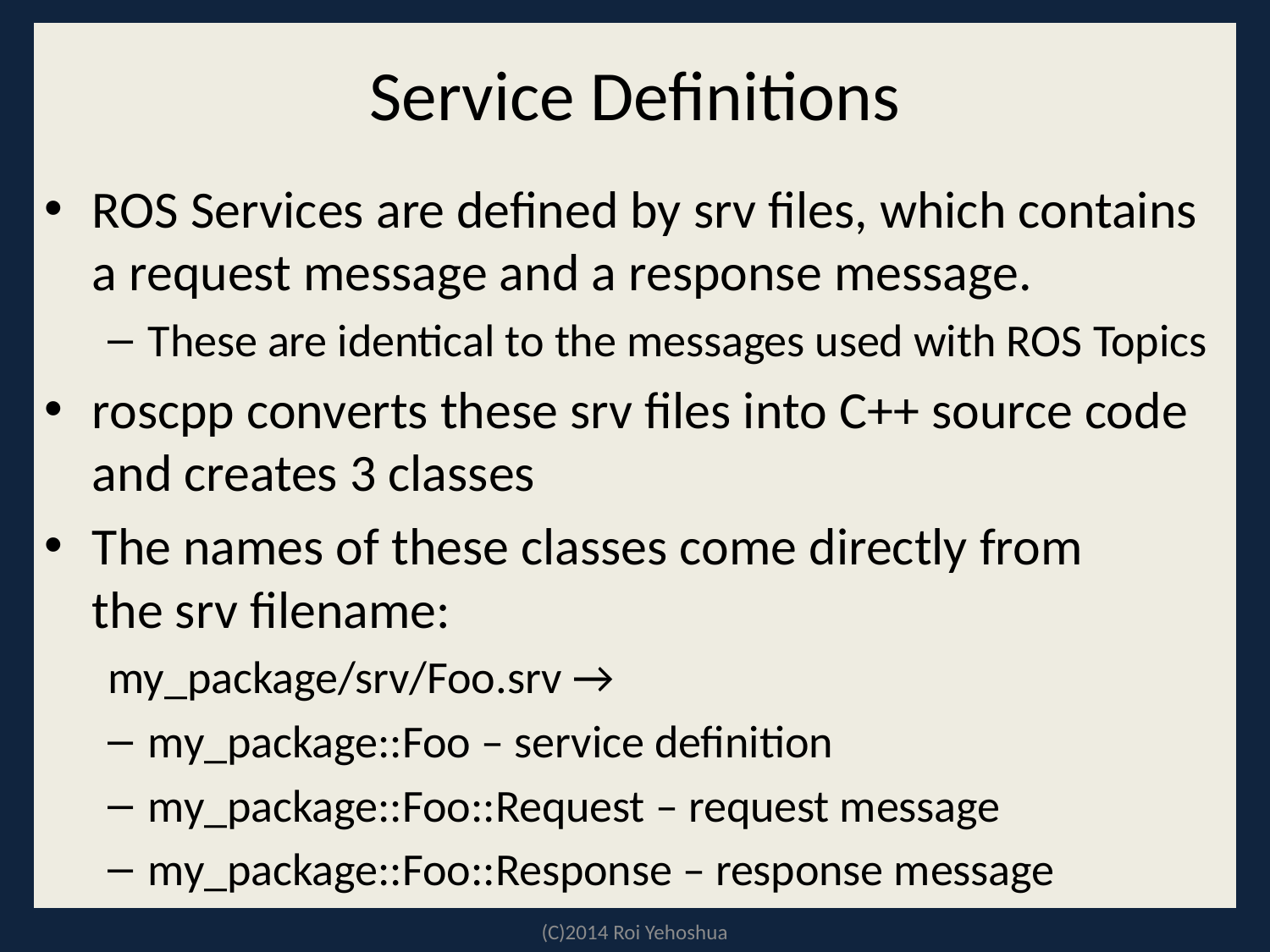

# Service Definitions
ROS Services are defined by srv files, which contains a request message and a response message.
These are identical to the messages used with ROS Topics
roscpp converts these srv files into C++ source code and creates 3 classes
The names of these classes come directly from the srv filename:
my_package/srv/Foo.srv →
my_package::Foo – service definition
my_package::Foo::Request – request message
my_package::Foo::Response – response message

(C)2014 Roi Yehoshua